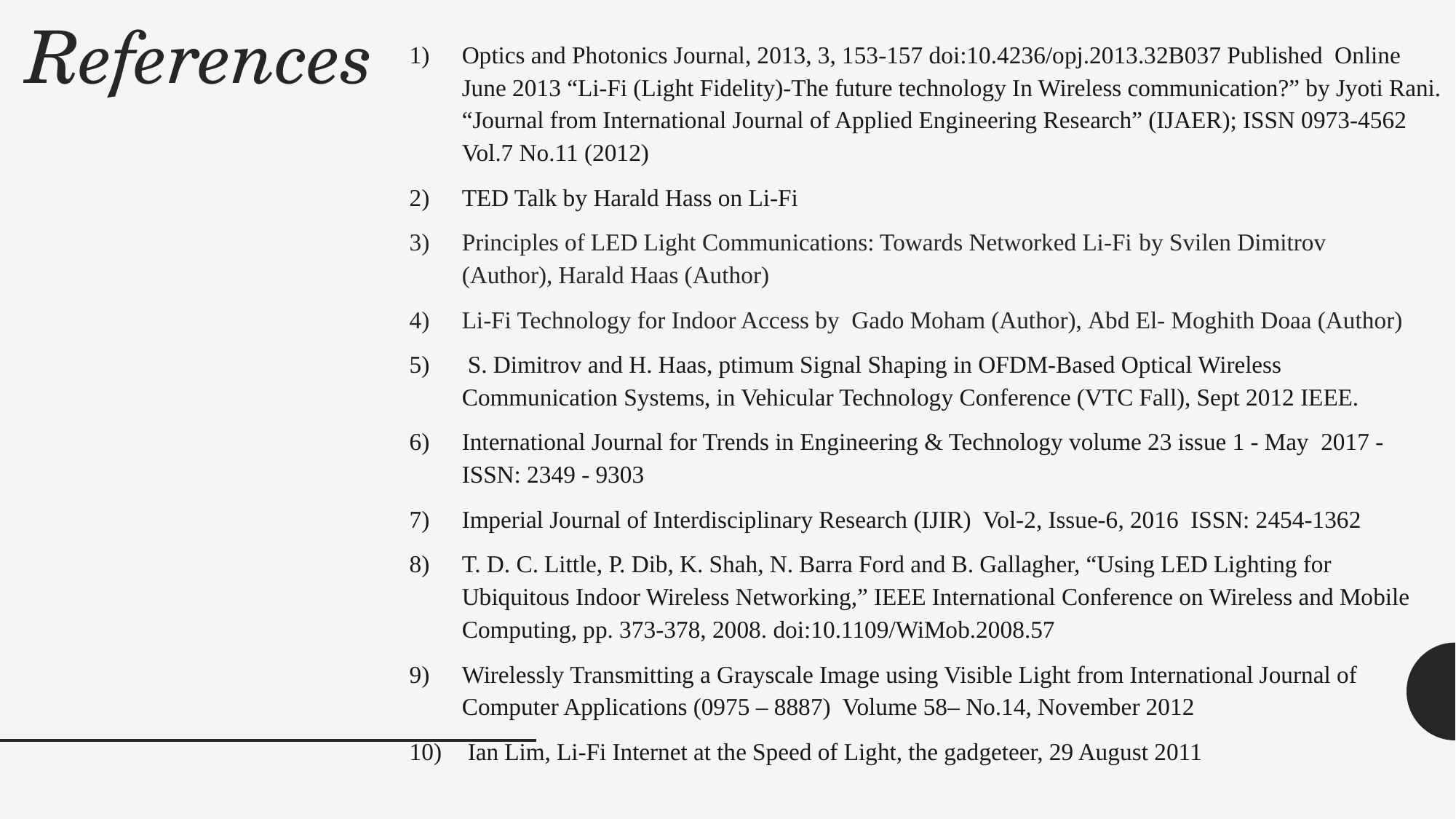

# References

Optics and Photonics Journal, 2013, 3, 153-157 doi:10.4236/opj.2013.32B037 Published  Online June 2013 “Li-Fi (Light Fidelity)-The future technology In Wireless communication?” by Jyoti Rani. “Journal from International Journal of Applied Engineering Research” (IJAER); ISSN 0973-4562 Vol.7 No.11 (2012)
TED Talk by Harald Hass on Li-Fi
Principles of LED Light Communications: Towards Networked Li-Fi by Svilen Dimitrov (Author),‎ Harald Haas (Author)
Li-Fi Technology for Indoor Access by  Gado Moham (Author),‎ Abd El- Moghith Doaa (Author)
 S. Dimitrov and H. Haas, ptimum Signal Shaping in OFDM-Based Optical Wireless Communication Systems, in Vehicular Technology Conference (VTC Fall), Sept 2012 IEEE.
International Journal for Trends in Engineering & Technology volume 23 issue 1 - May  2017 - ISSN: 2349 - 9303
Imperial Journal of Interdisciplinary Research (IJIR)  Vol-2, Issue-6, 2016  ISSN: 2454-1362
T. D. C. Little, P. Dib, K. Shah, N. Barra Ford and B. Gallagher, “Using LED Lighting for Ubiquitous Indoor Wireless Networking,” IEEE International Conference on Wireless and Mobile Computing, pp. 373-378, 2008. doi:10.1109/WiMob.2008.57
Wirelessly Transmitting a Grayscale Image using Visible Light from International Journal of Computer Applications (0975 – 8887)  Volume 58– No.14, November 2012
 Ian Lim, Li-Fi Internet at the Speed of Light, the gadgeteer, 29 August 2011